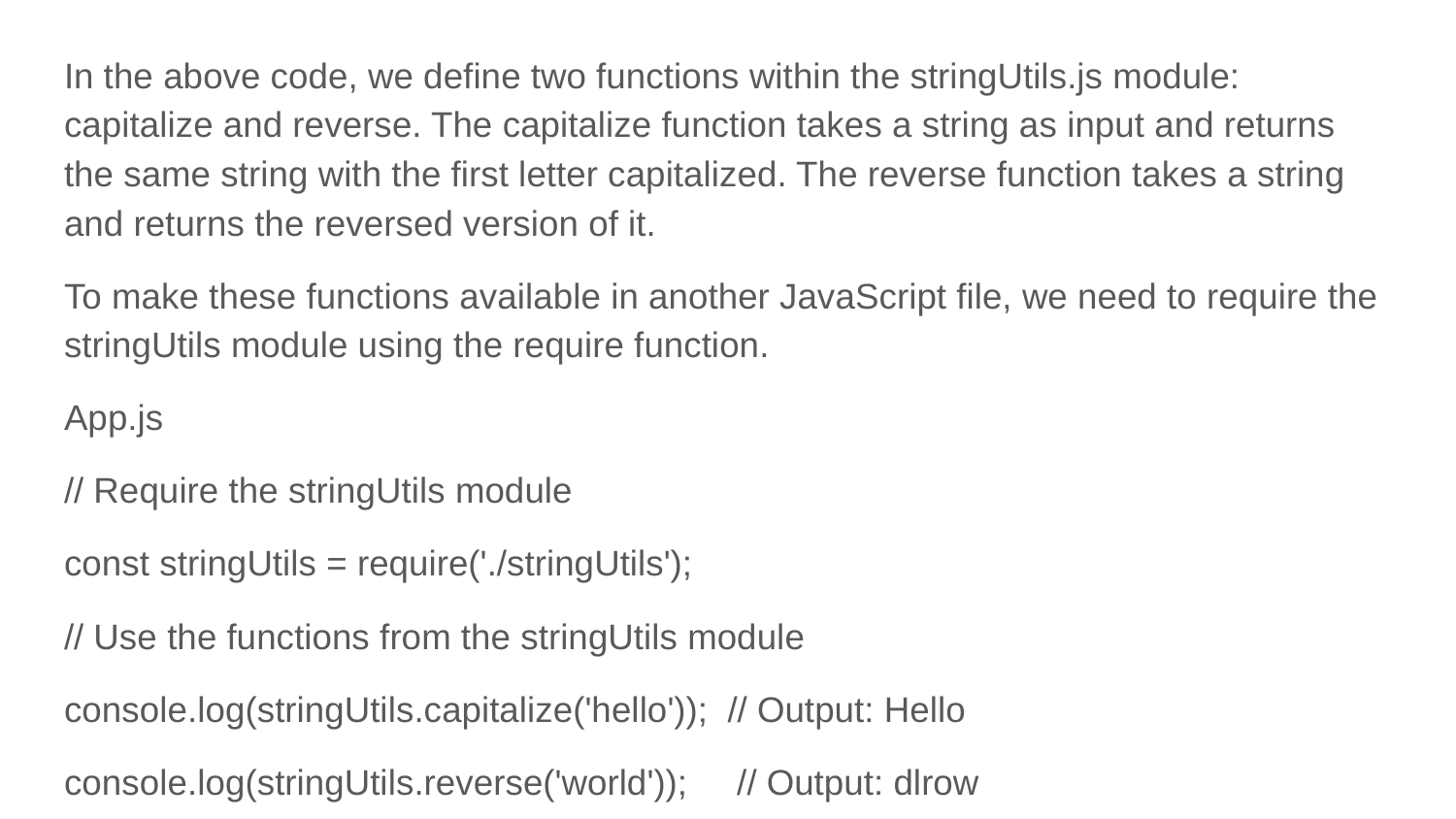

In the above code, we define two functions within the stringUtils.js module: capitalize and reverse. The capitalize function takes a string as input and returns the same string with the first letter capitalized. The reverse function takes a string and returns the reversed version of it.
To make these functions available in another JavaScript file, we need to require the stringUtils module using the require function.
App.js
// Require the stringUtils module
const stringUtils = require('./stringUtils');
// Use the functions from the stringUtils module
console.log(stringUtils.capitalize('hello'));  // Output: Hello
console.log(stringUtils.reverse('world'));     // Output: dlrow